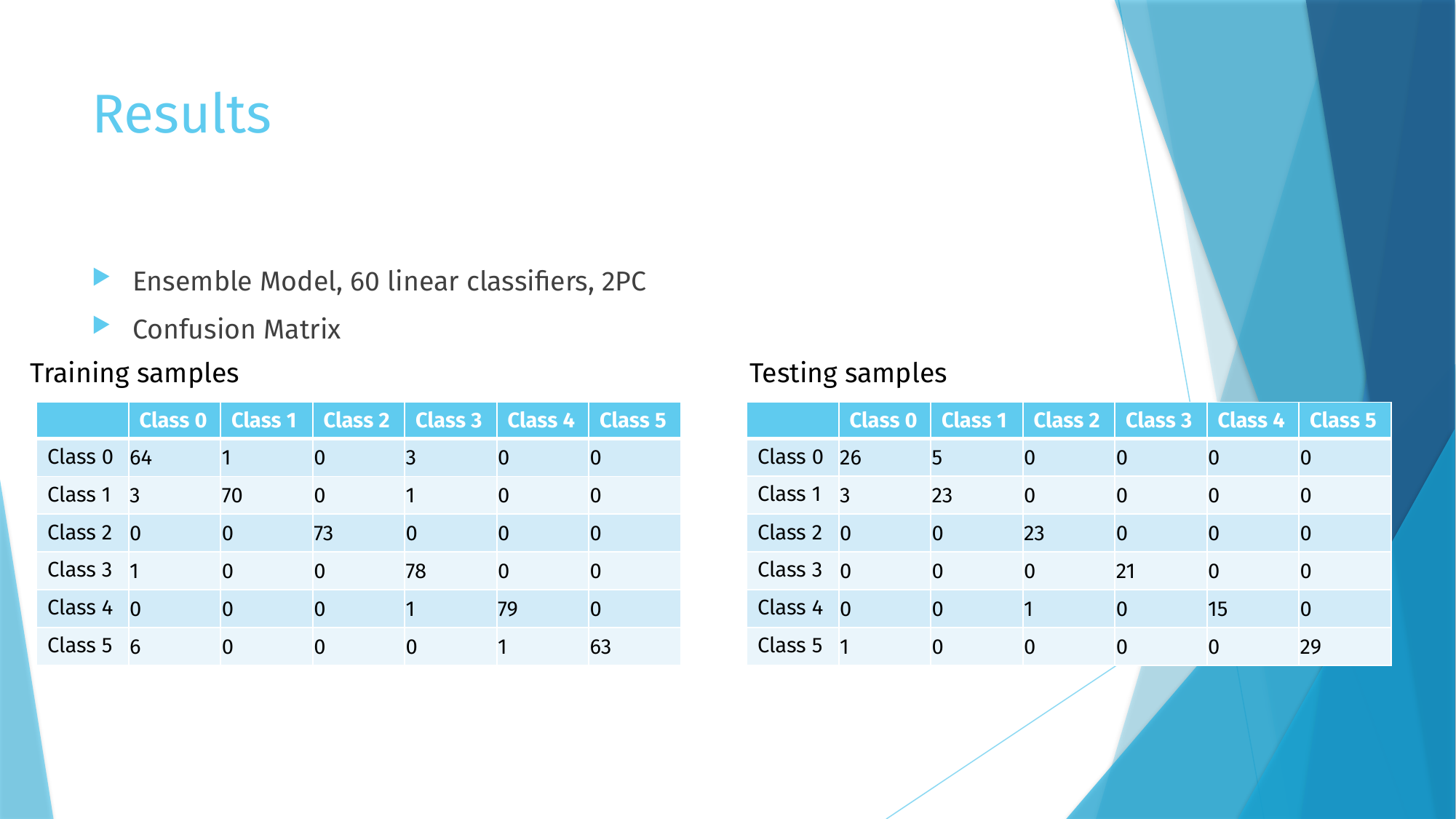

# Results
Ensemble Model, 60 linear classifiers, 2PC
Confusion Matrix

Training samples
Testing samples
|  | Class 0 | Class 1 | Class 2 | Class 3 | Class 4 | Class 5 |
| --- | --- | --- | --- | --- | --- | --- |
| Class 0 | 64 | 1 | 0 | 3 | 0 | 0 |
| Class 1 | 3 | 70 | 0 | 1 | 0 | 0 |
| Class 2 | 0 | 0 | 73 | 0 | 0 | 0 |
| Class 3 | 1 | 0 | 0 | 78 | 0 | 0 |
| Class 4 | 0 | 0 | 0 | 1 | 79 | 0 |
| Class 5 | 6 | 0 | 0 | 0 | 1 | 63 |
|  | Class 0 | Class 1 | Class 2 | Class 3 | Class 4 | Class 5 |
| --- | --- | --- | --- | --- | --- | --- |
| Class 0 | 26 | 5 | 0 | 0 | 0 | 0 |
| Class 1 | 3 | 23 | 0 | 0 | 0 | 0 |
| Class 2 | 0 | 0 | 23 | 0 | 0 | 0 |
| Class 3 | 0 | 0 | 0 | 21 | 0 | 0 |
| Class 4 | 0 | 0 | 1 | 0 | 15 | 0 |
| Class 5 | 1 | 0 | 0 | 0 | 0 | 29 |